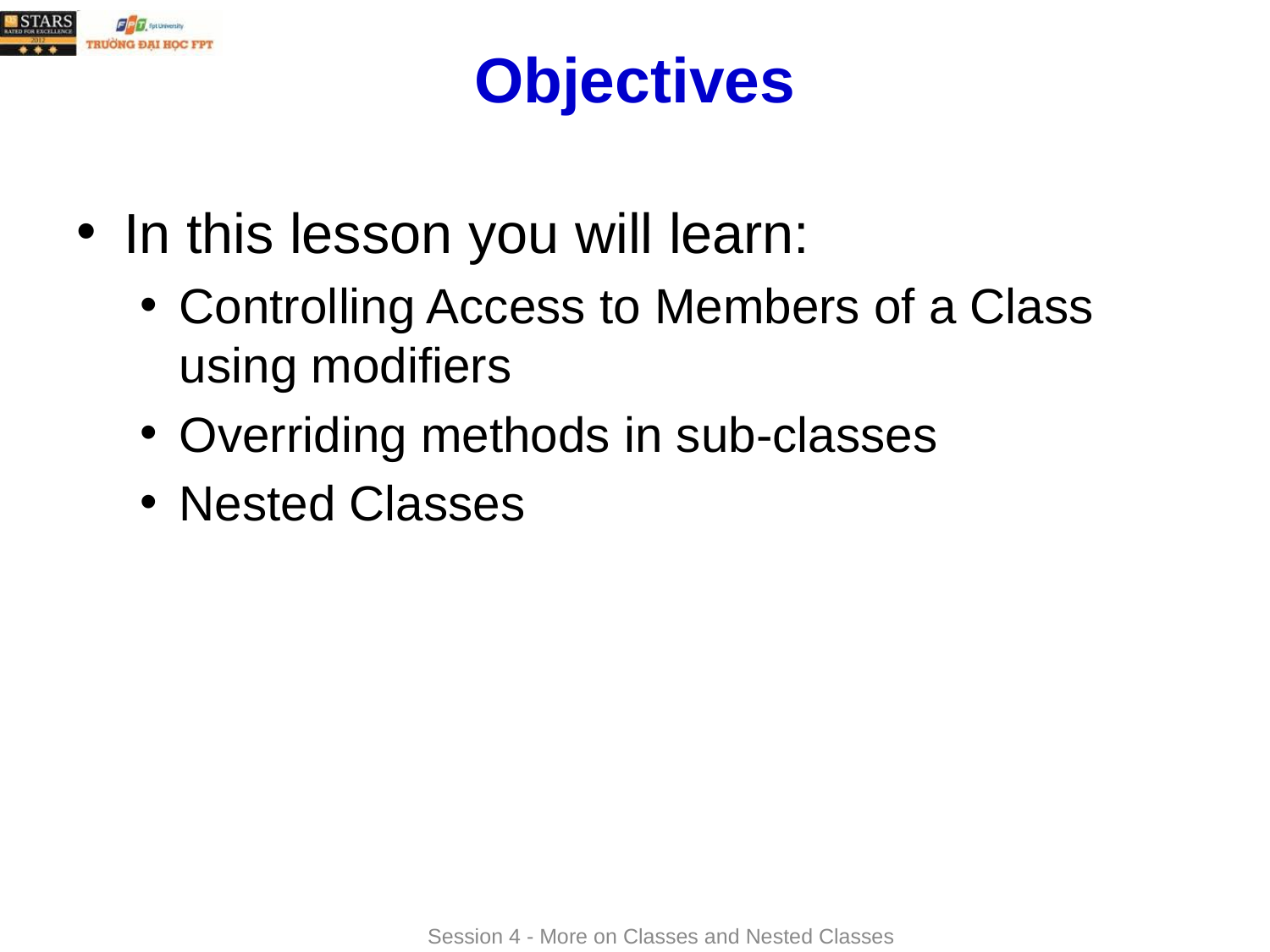

# Objectives
In this lesson you will learn:
Controlling Access to Members of a Class using modifiers
Overriding methods in sub-classes
Nested Classes
Session 4 - More on Classes and Nested Classes